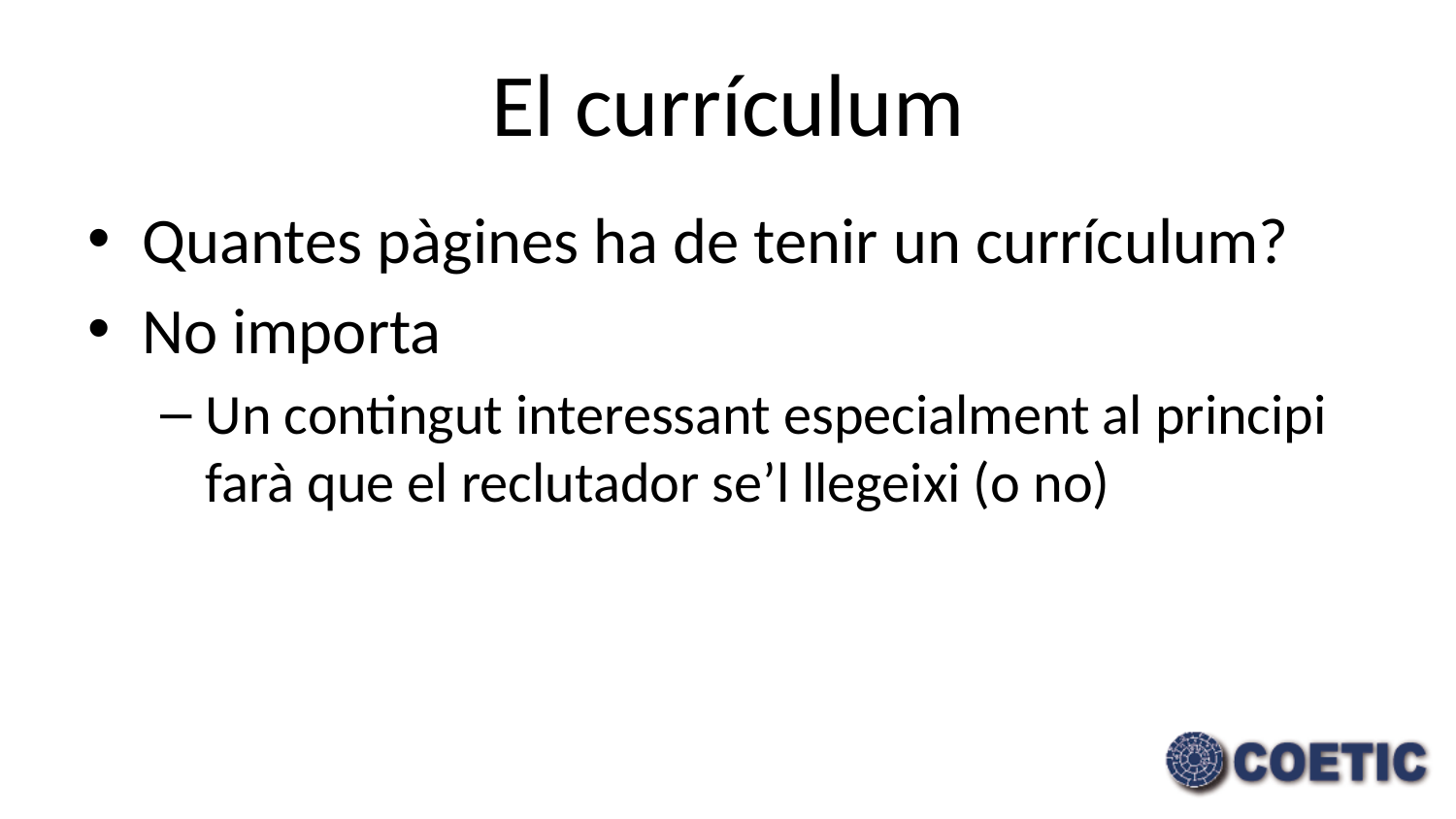

# El currículum
Quantes pàgines ha de tenir un currículum?
No importa
Un contingut interessant especialment al principi farà que el reclutador se’l llegeixi (o no)